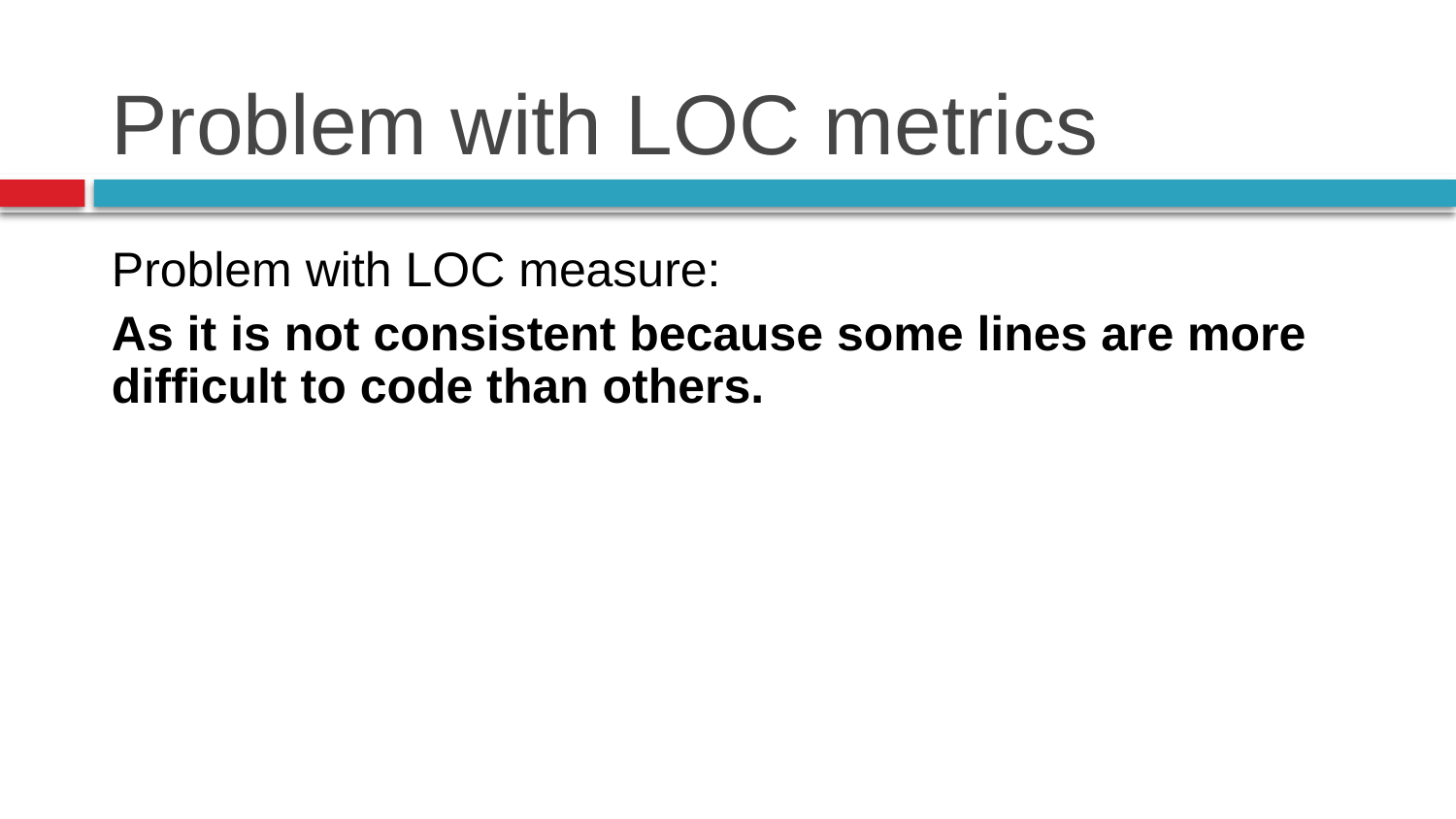

# Problem with LOC metrics
Problem with LOC measure:
As it is not consistent because some lines are more difficult to code than others.